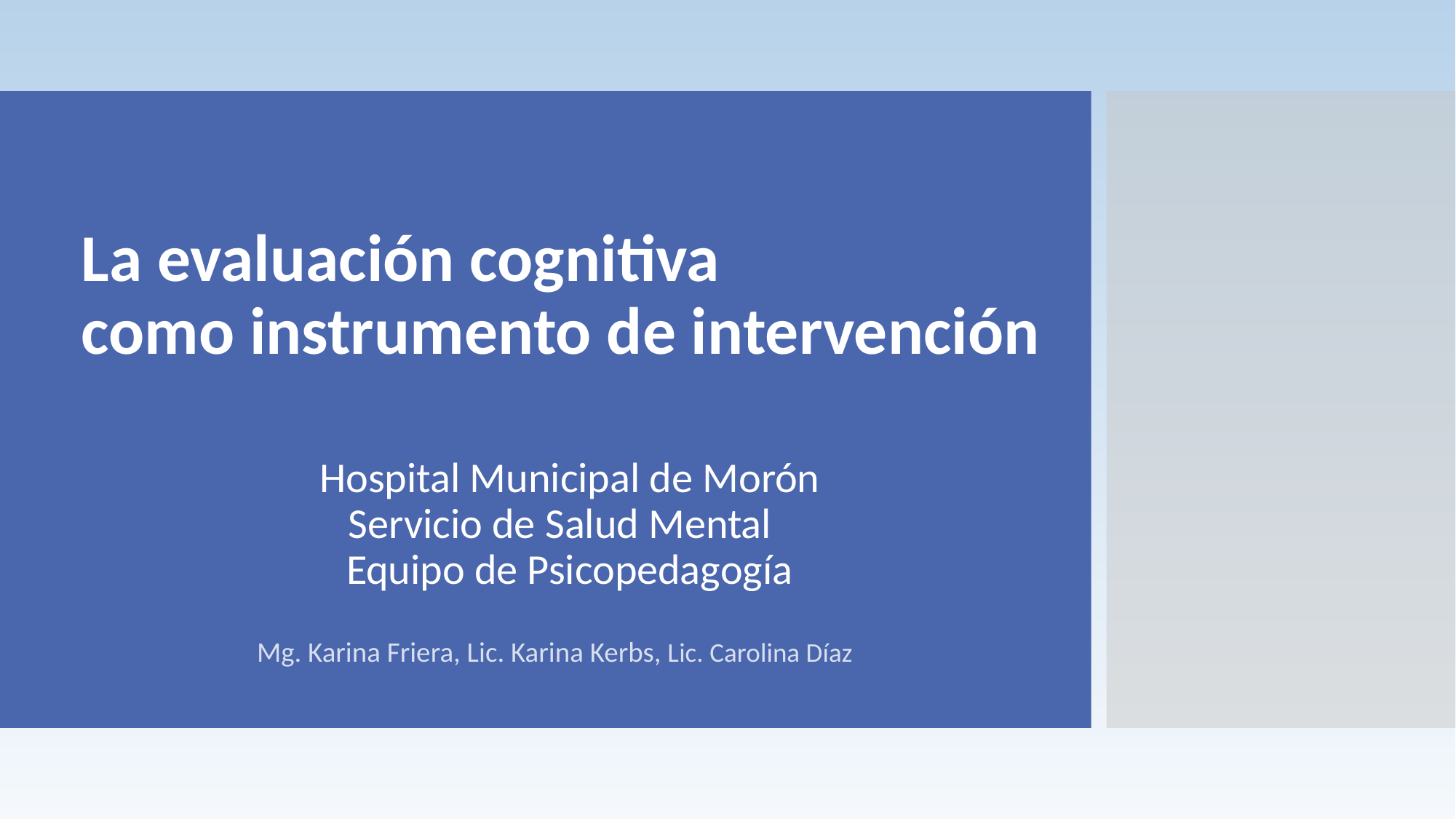

# La evaluación cognitiva como instrumento de intervención
Hospital Municipal de Morón
Servicio de Salud Mental
Equipo de Psicopedagogía
 Mg. Karina Friera, Lic. Karina Kerbs, Lic. Carolina Díaz